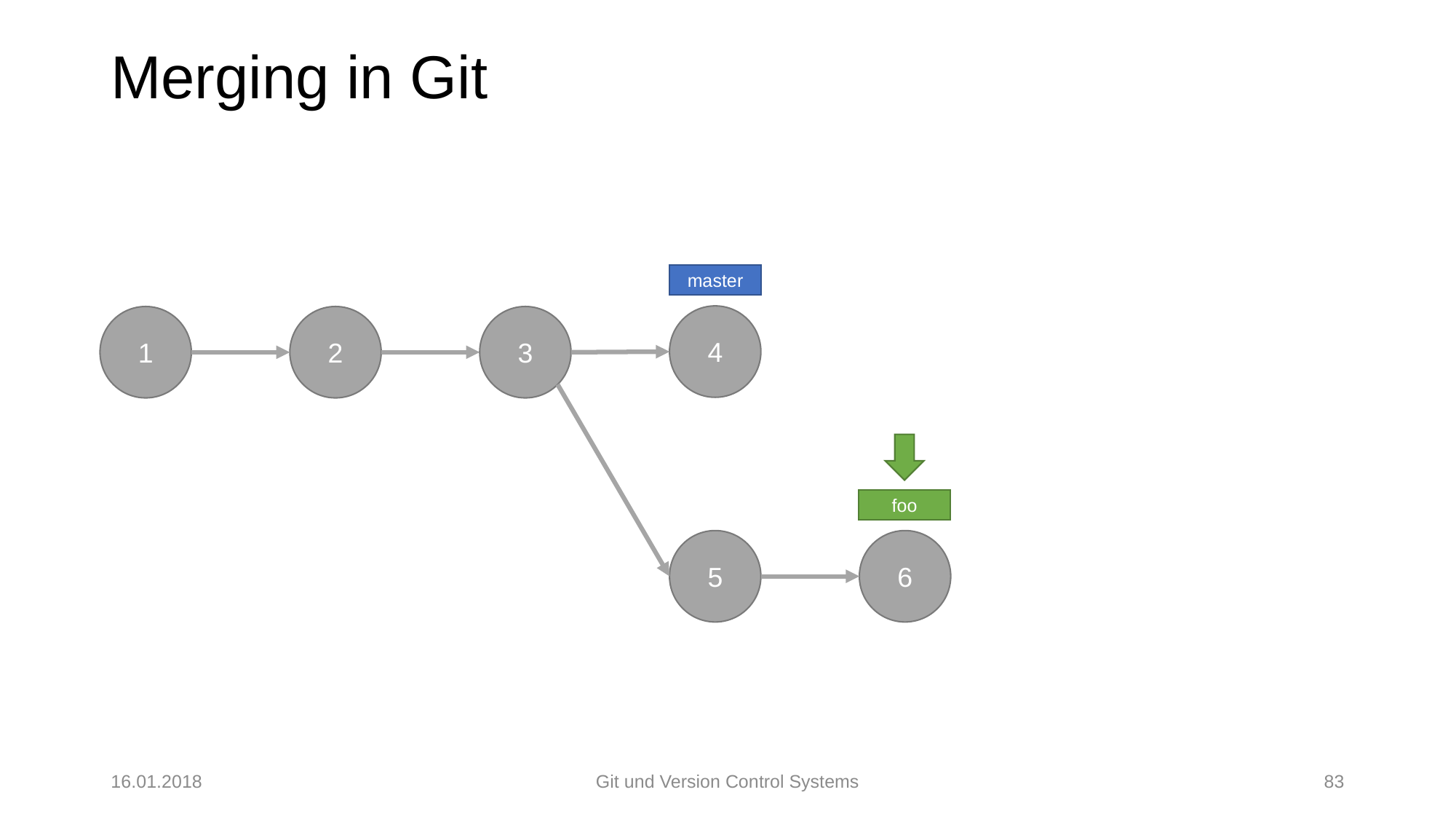

# Merging in Git
master
4
2
1
3

foo
5
6
16.01.2018
Git und Version Control Systems
83